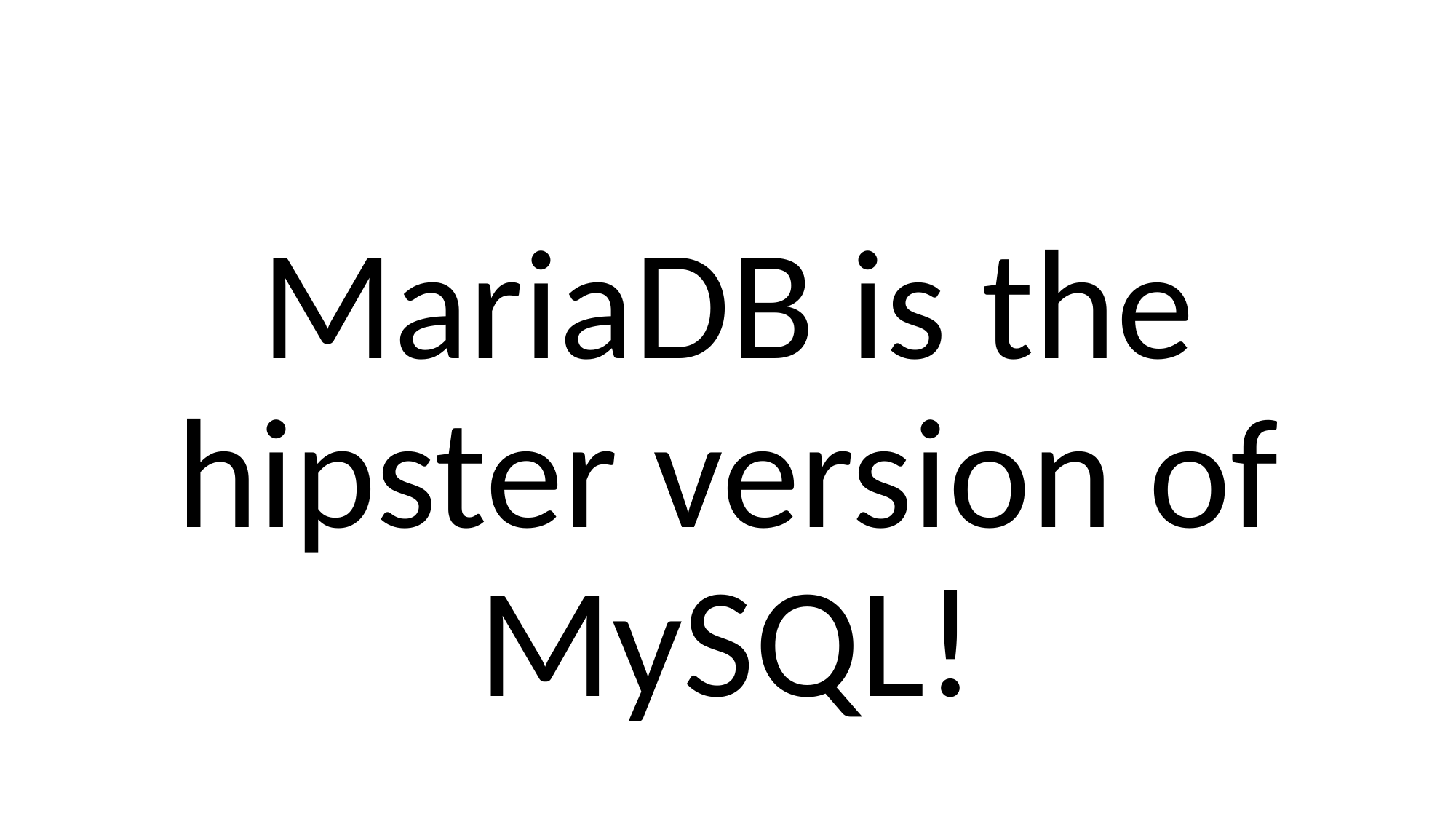

#
MariaDB is the hipster version of MySQL!